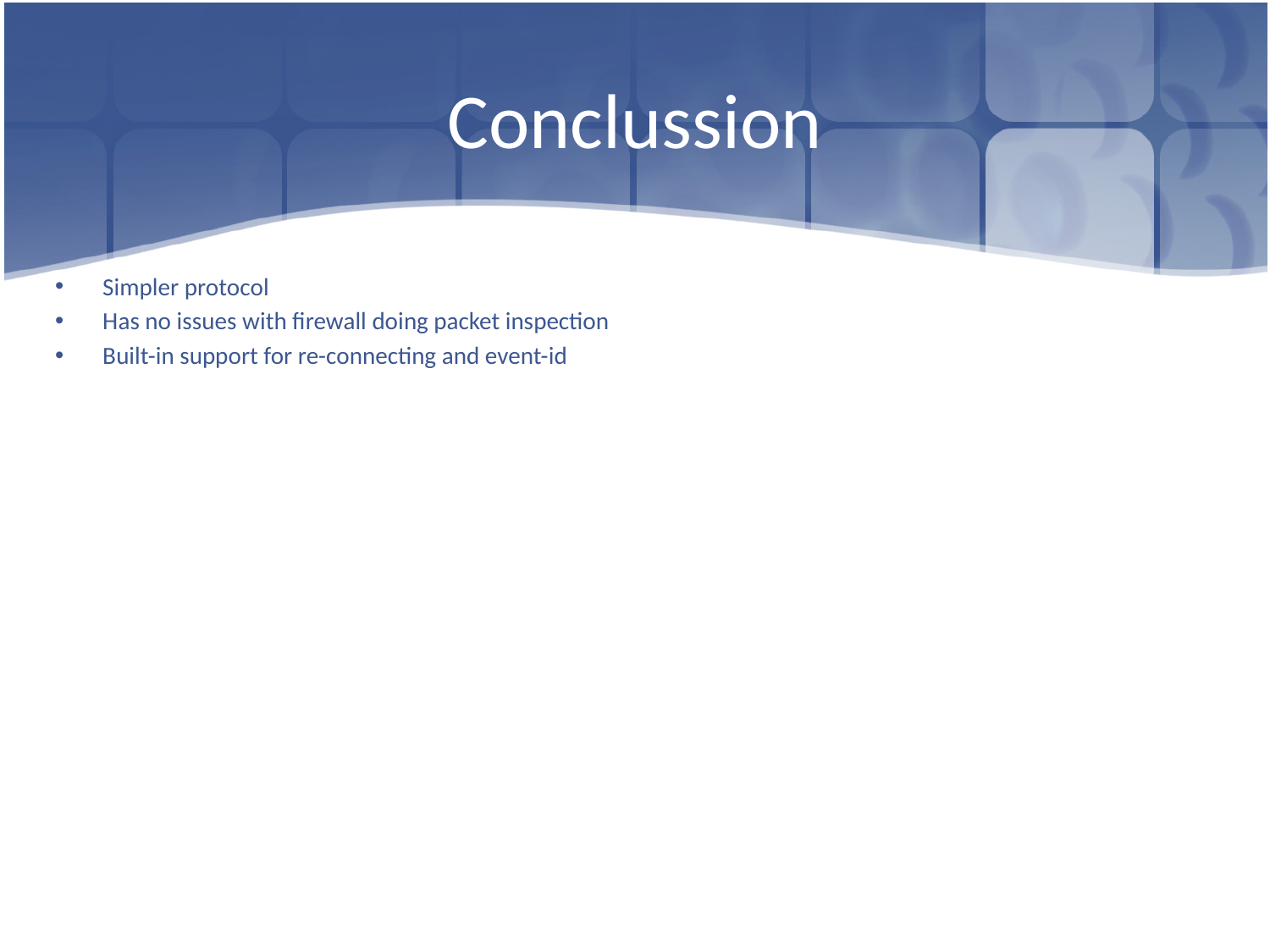

# Conclussion
Simpler protocol
Has no issues with firewall doing packet inspection
Built-in support for re-connecting and event-id